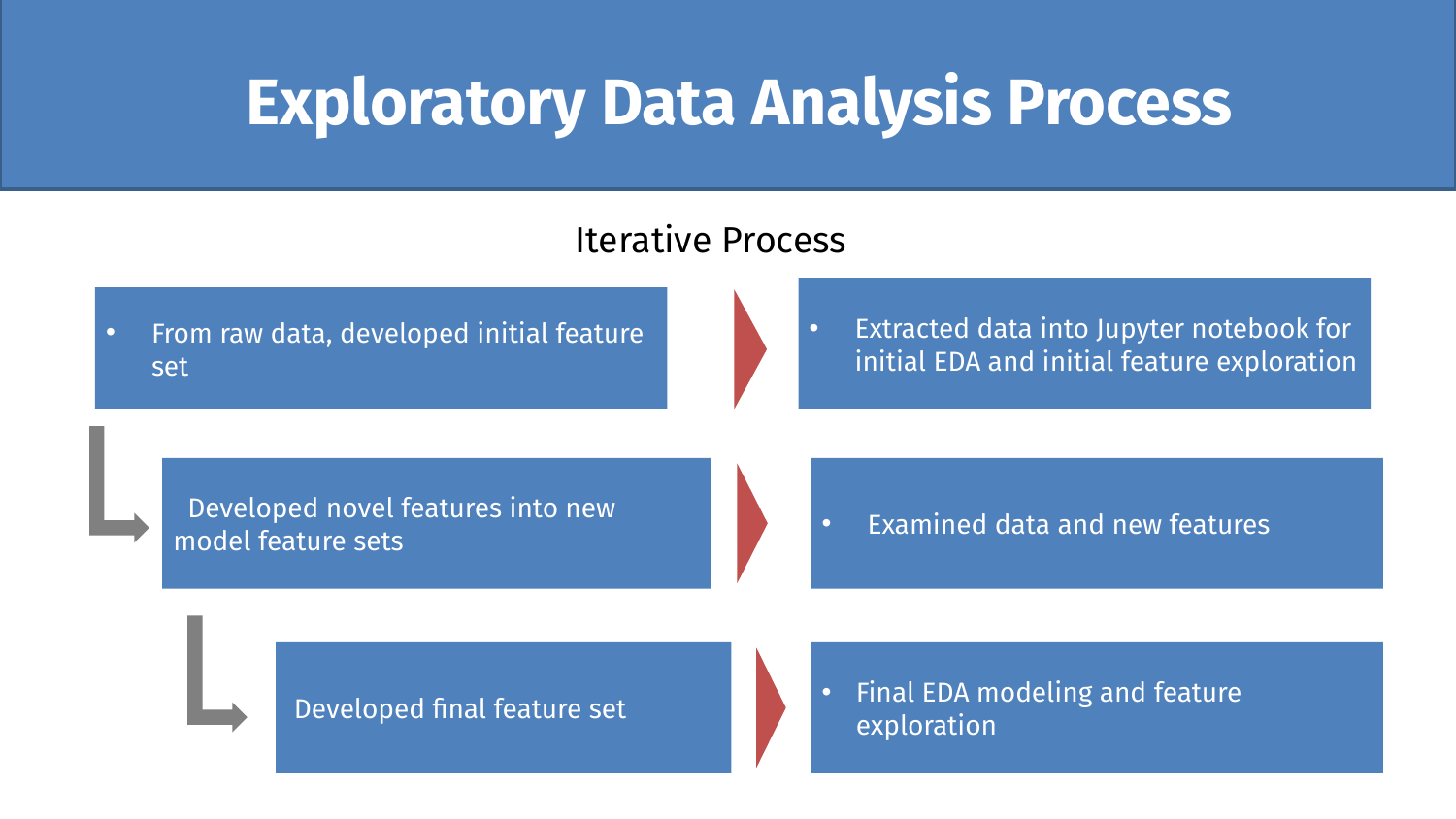

# Exploratory Data Analysis Process
Iterative Process
Extracted data into Jupyter notebook for initial EDA and initial feature exploration
From raw data, developed initial feature set

  Developed novel features into new model feature sets
Examined data and new features

 Developed final feature set
Final EDA modeling and feature exploration